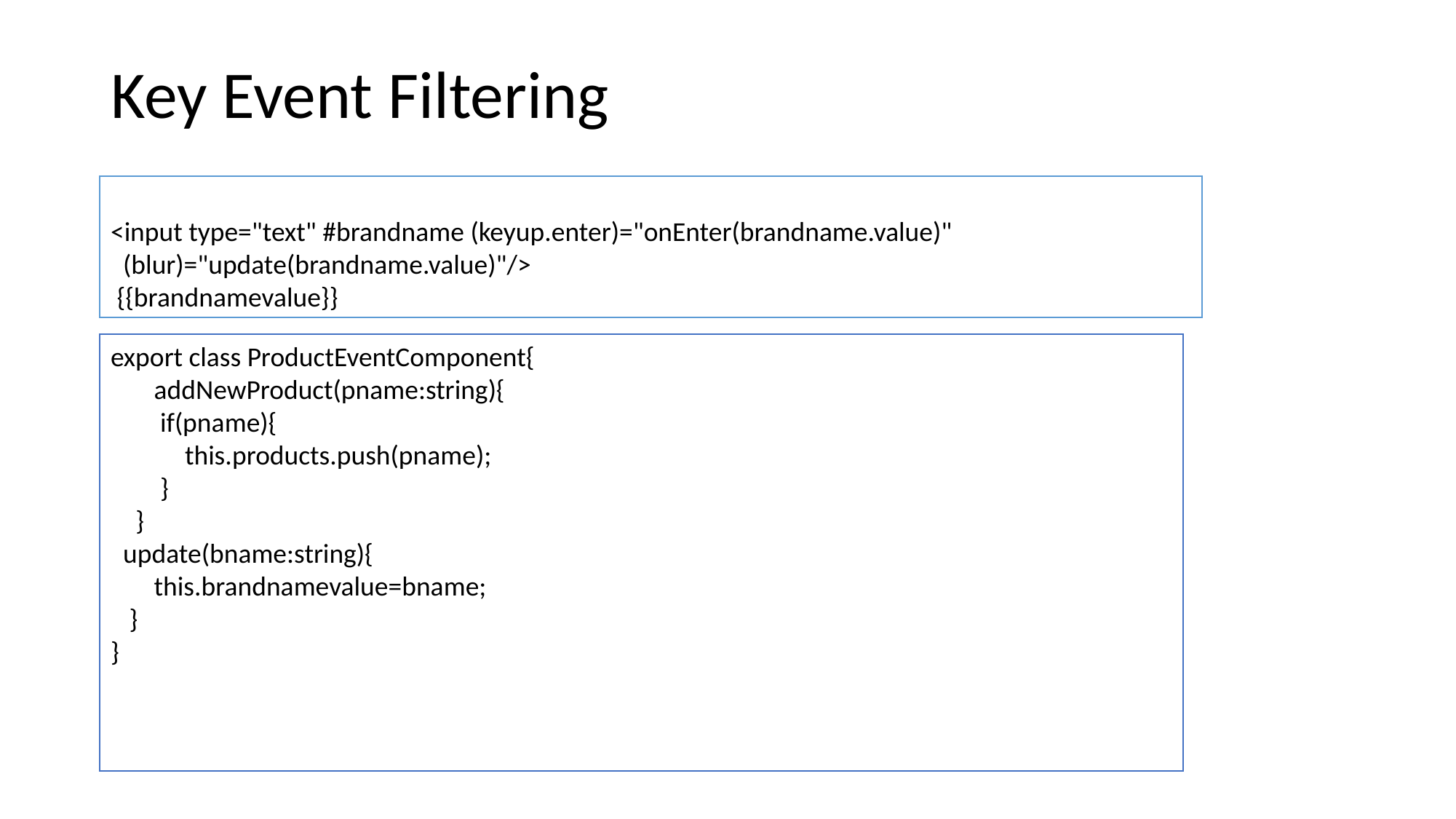

# Key Event Filtering

<input type="text" #brandname (keyup.enter)="onEnter(brandname.value)"
  (blur)="update(brandname.value)"/>
 {{brandnamevalue}}
export class ProductEventComponent{
       addNewProduct(pname:string){
        if(pname){
            this.products.push(pname);
        }
    }
  update(bname:string){
       this.brandnamevalue=bname;
   }
}